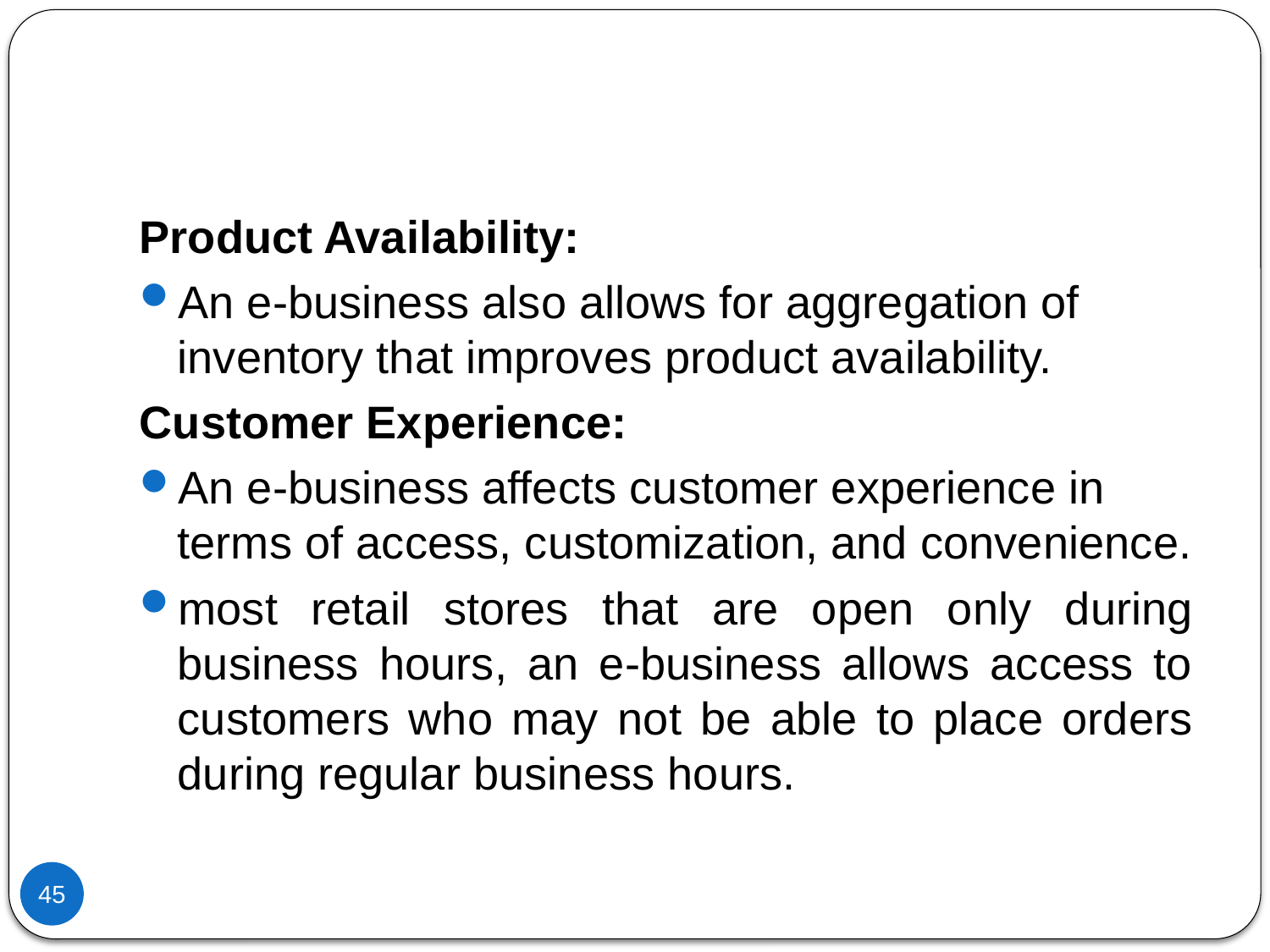

#
Product Availability:
An e-business also allows for aggregation of inventory that improves product availability.
Customer Experience:
An e-business affects customer experience in terms of access, customization, and convenience.
most retail stores that are open only during business hours, an e-business allows access to customers who may not be able to place orders during regular business hours.

45